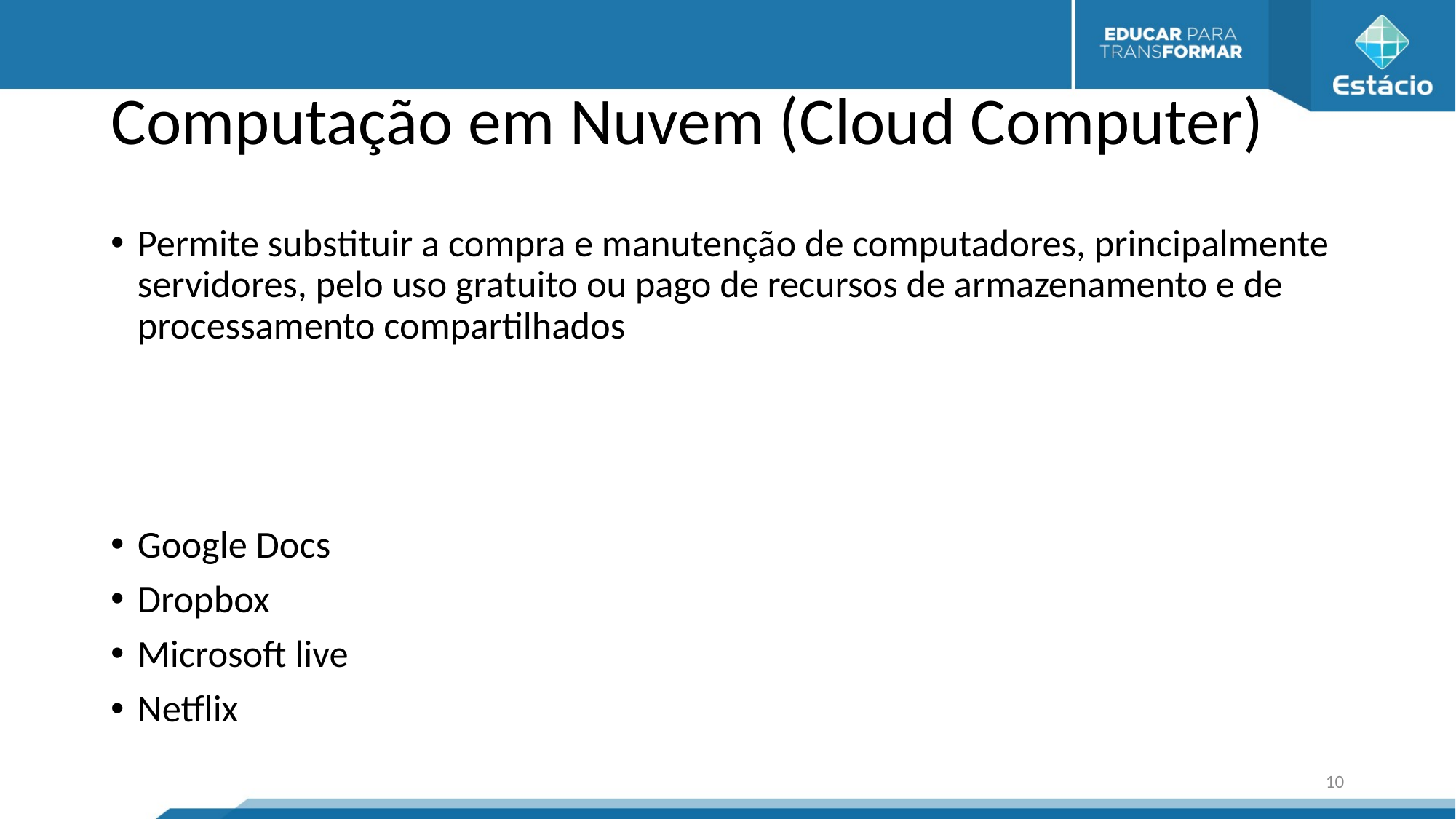

# Computação em Nuvem (Cloud Computer)
Permite substituir a compra e manutenção de computadores, principalmente servidores, pelo uso gratuito ou pago de recursos de armazenamento e de processamento compartilhados

Google Docs
Dropbox
Microsoft live
Netflix
10